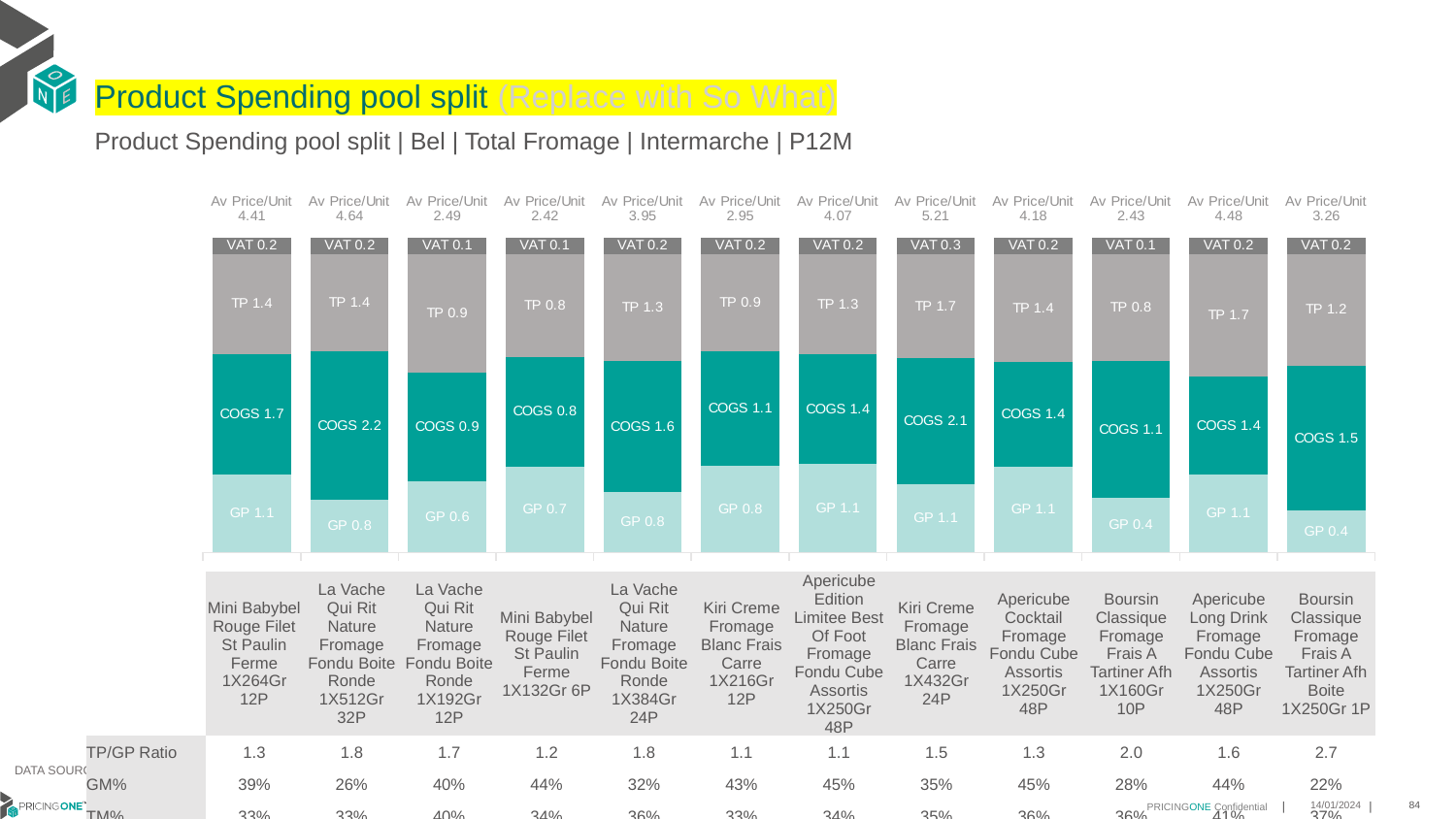

# Product Spending pool split (Replace with So What)
Product Spending pool split | Bel | Total Fromage | Intermarche | P12M

### Chart

| Category | GP | COGS | TP | VAT |
|---|---|---|---|---|
| Av Price/Unit 4.41 | 1.0934819956160184 | 1.6880059119905082 | 1.3991118347919511 | 0.22993298583191574 |
| Av Price/Unit 4.64 | 0.781527735245771 | 2.1759592025361942 | 1.4402140900664686 | 0.24187398058043644 |
| Av Price/Unit 2.49 | 0.5658055670938041 | 0.8555060676234322 | 0.9386593152632254 | 0.12979840224892567 |
| Av Price/Unit 2.42 | 0.659470100551193 | 0.8416038931890363 | 0.7903112930228986 | 0.12602619077197127 |
| Av Price/Unit 3.95 | 0.758691209508273 | 1.643927595609094 | 1.3407924301939151 | 0.2058876179421195 |
| Av Price/Unit 2.95 | 0.8082305435493221 | 1.076542683020436 | 0.9113669346167665 | 0.15379090345391935 |
| Av Price/Unit 4.07 | 1.1490529256253836 | 1.4120783901847958 | 1.2974200264572335 | 0.21221744630599432 |
| Av Price/Unit 5.21 | 1.1325946747246518 | 2.084382448903842 | 1.7209695258333655 | 0.2715878635914359 |
| Av Price/Unit 4.18 | 1.141840090953304 | 1.3874535637290126 | 1.4317887967864404 | 0.21785697989767183 |
| Av Price/Unit 2.43 | 0.4201228052050898 | 1.0606184662803047 | 0.8226644639468459 | 0.12668731544877293 |
| Av Price/Unit 4.48 | 1.1055741024092138 | 1.4010306724763357 | 1.738249145076582 | 0.23346953253891842 |
| Av Price/Unit 3.26 | 0.433677487269715 | 1.500939785214487 | 1.1521241036449539 | 0.16976777881387045 |
|  | Mini Babybel Rouge Filet St Paulin Ferme 1X264Gr 12P | La Vache Qui Rit Nature Fromage Fondu Boite Ronde 1X512Gr 32P | La Vache Qui Rit Nature Fromage Fondu Boite Ronde 1X192Gr 12P | Mini Babybel Rouge Filet St Paulin Ferme 1X132Gr 6P | La Vache Qui Rit Nature Fromage Fondu Boite Ronde 1X384Gr 24P | Kiri Creme Fromage Blanc Frais Carre 1X216Gr 12P | Apericube Edition Limitee Best Of Foot Fromage Fondu Cube Assortis 1X250Gr 48P | Kiri Creme Fromage Blanc Frais Carre 1X432Gr 24P | Apericube Cocktail Fromage Fondu Cube Assortis 1X250Gr 48P | Boursin Classique Fromage Frais A Tartiner Afh 1X160Gr 10P | Apericube Long Drink Fromage Fondu Cube Assortis 1X250Gr 48P | Boursin Classique Fromage Frais A Tartiner Afh Boite 1X250Gr 1P |
| --- | --- | --- | --- | --- | --- | --- | --- | --- | --- | --- | --- | --- |
| TP/GP Ratio | 1.3 | 1.8 | 1.7 | 1.2 | 1.8 | 1.1 | 1.1 | 1.5 | 1.3 | 2.0 | 1.6 | 2.7 |
| GM% | 39% | 26% | 40% | 44% | 32% | 43% | 45% | 35% | 45% | 28% | 44% | 22% |
| TM% | 33% | 33% | 40% | 34% | 36% | 33% | 34% | 35% | 36% | 36% | 41% | 37% |
DATA SOURCE: Client P&L

14/01/2024
84